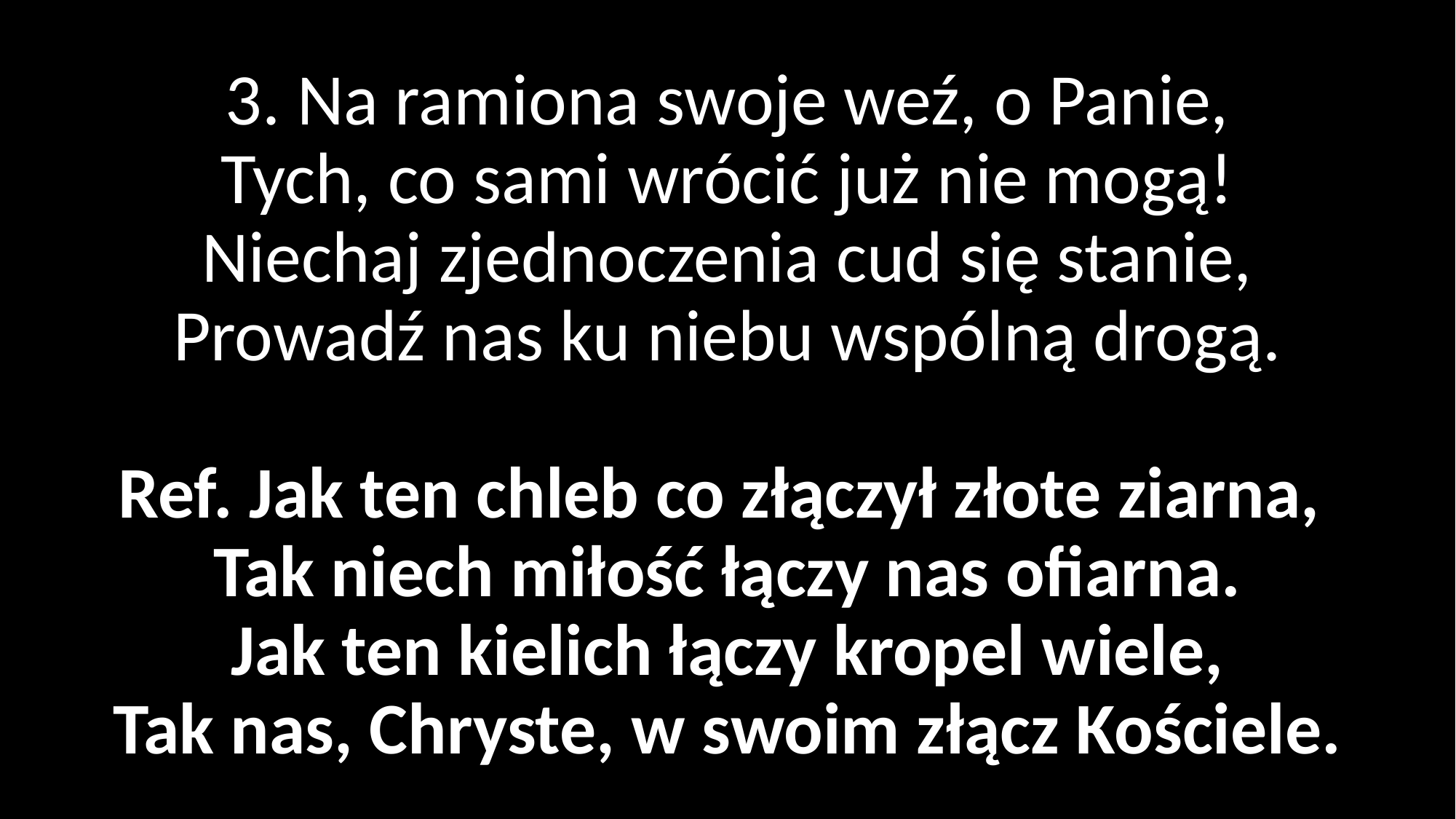

# 3. Na ramiona swoje weź, o Panie, Tych, co sami wrócić już nie mogą! Niechaj zjednoczenia cud się stanie, Prowadź nas ku niebu wspólną drogą. Ref. Jak ten chleb co złączył złote ziarna, Tak niech miłość łączy nas ofiarna. Jak ten kielich łączy kropel wiele, Tak nas, Chryste, w swoim złącz Kościele.